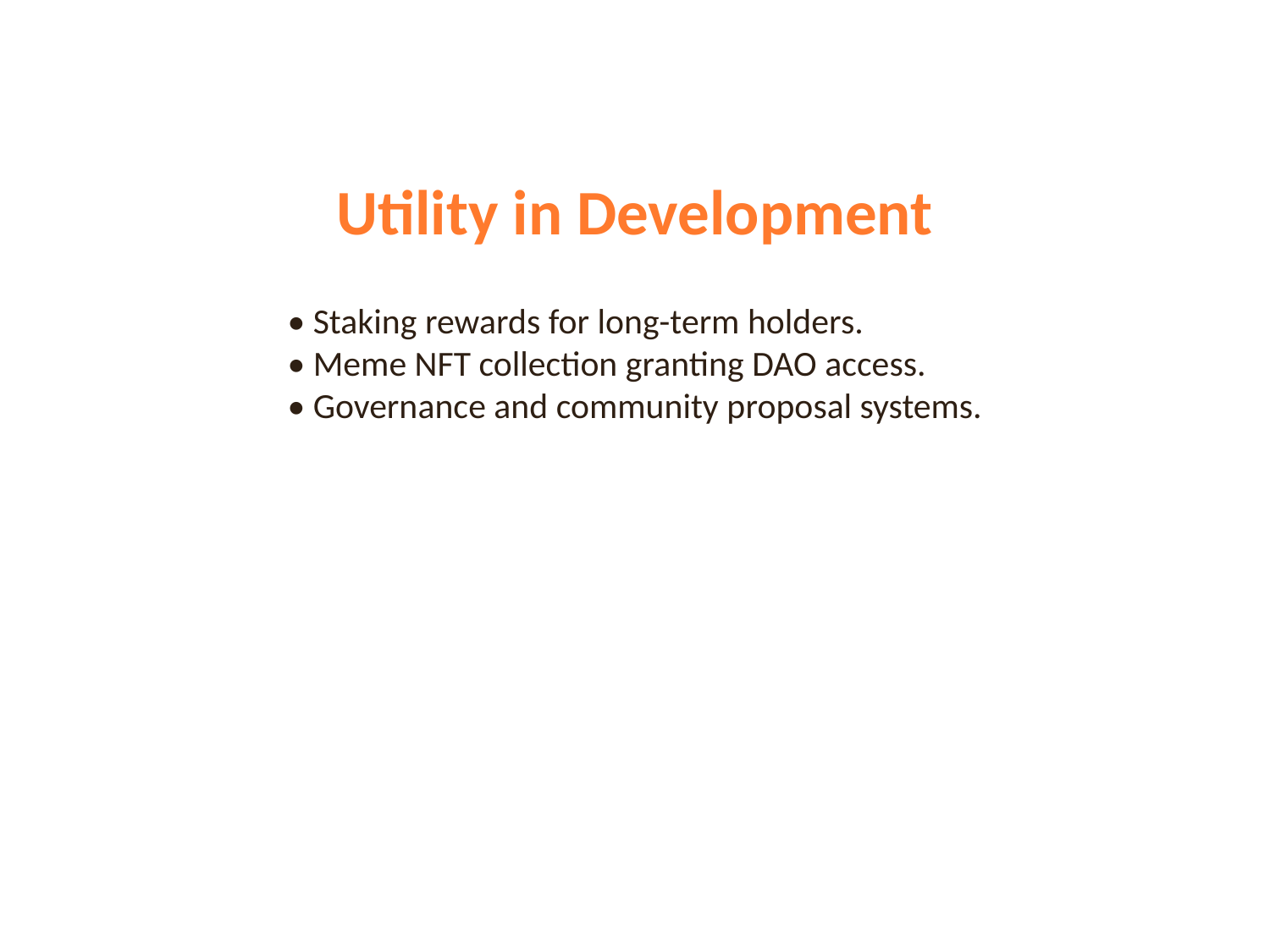

Utility in Development

• Staking rewards for long-term holders.
• Meme NFT collection granting DAO access.
• Governance and community proposal systems.